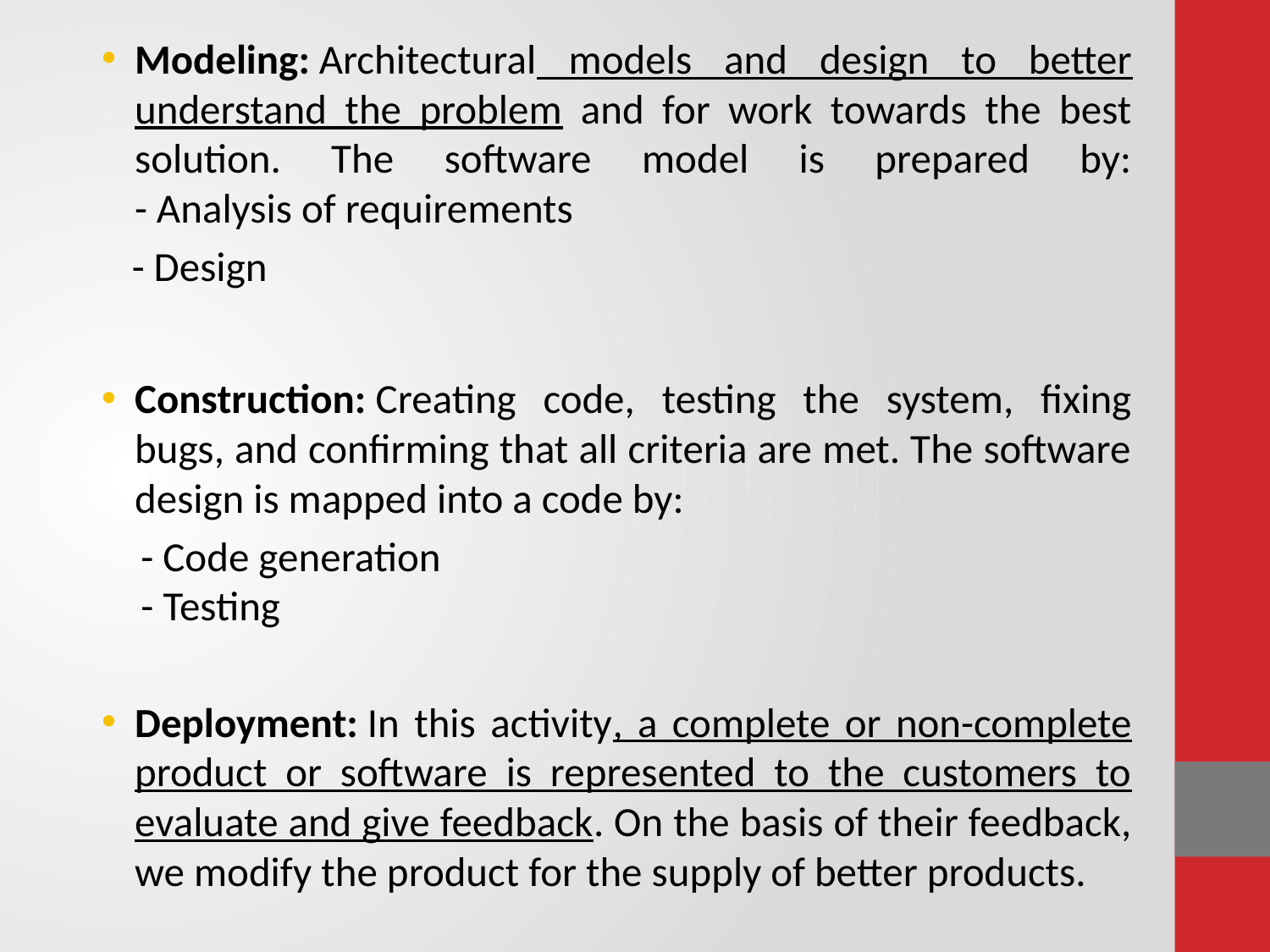

Modeling: Architectural models and design to better understand the problem and for work towards the best solution. The software model is prepared by:
- Analysis of requirements
- Design

Construction: Creating code, testing the system, fixing bugs, and confirming that all criteria are met. The software design is mapped into a code by:
    - Code generation
    - Testing

Deployment: In this activity, a complete or non-complete product or software is represented to the customers to evaluate and give feedback. On the basis of their feedback, we modify the product for the supply of better products.